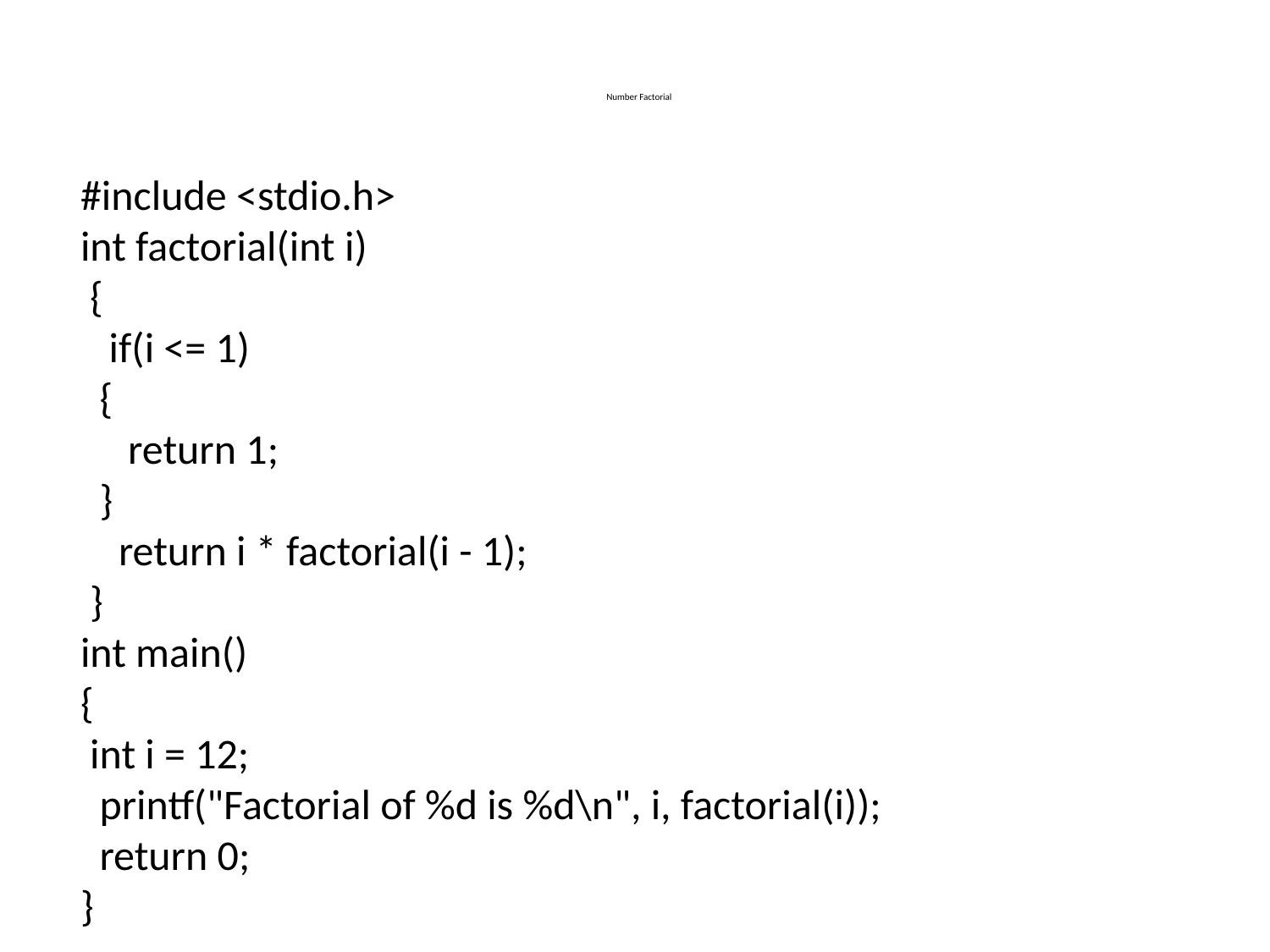

# Number Factorial
#include <stdio.h>
int factorial(int i)
 {
   if(i <= 1)
  {
     return 1;
  }
    return i * factorial(i - 1);
 }
int main()
{
 int i = 12;
  printf("Factorial of %d is %d\n", i, factorial(i));
  return 0;
}